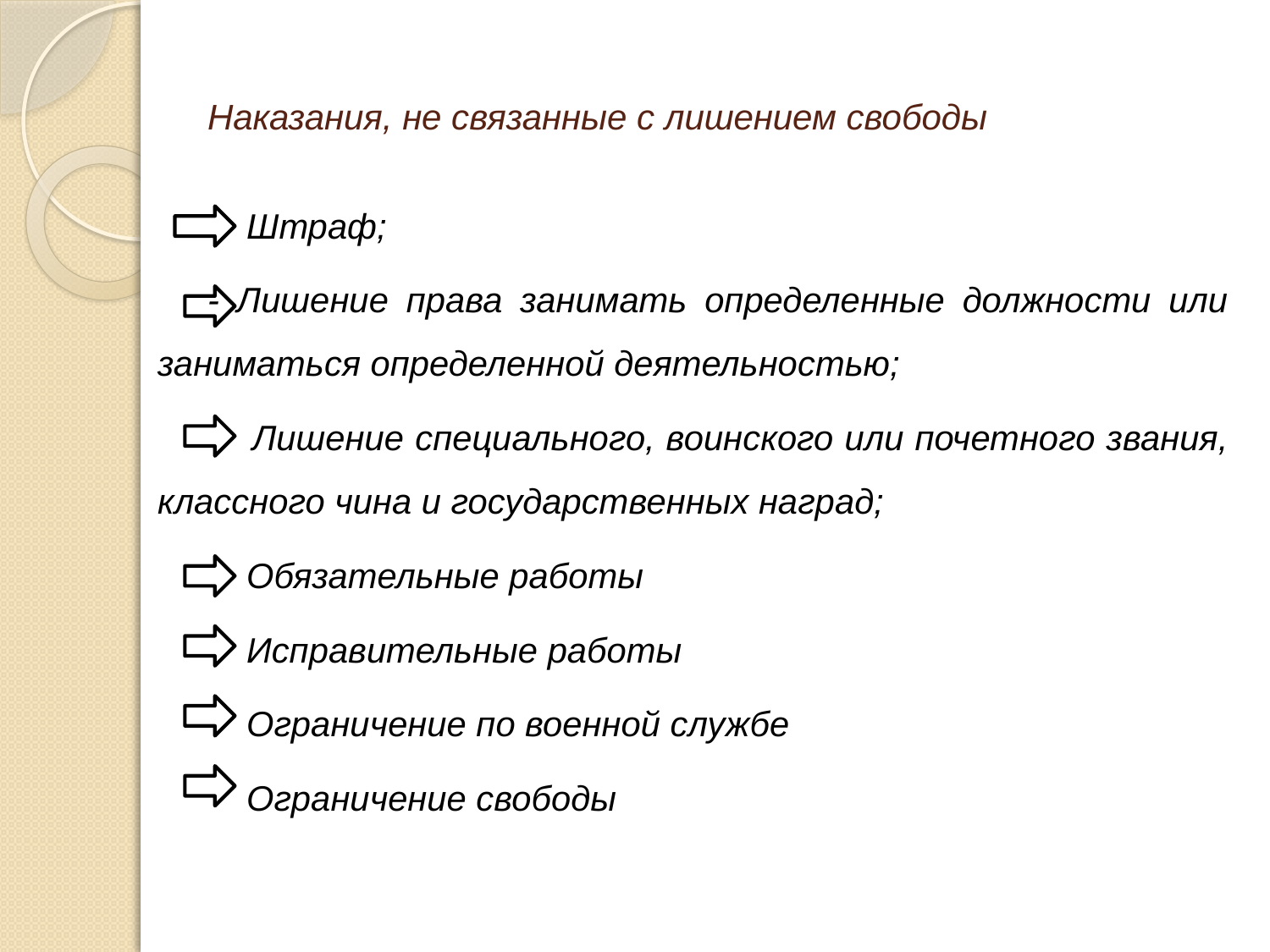

# Наказания, не связанные с лишением свободы
    Штраф;
- Лишение права занимать определенные должности или заниматься определенной деятельностью;
    Лишение специального, воинского или почетного звания, классного чина и государственных наград;
    Обязательные работы
    Исправительные работы
    Ограничение по военной службе
    Ограничение свободы